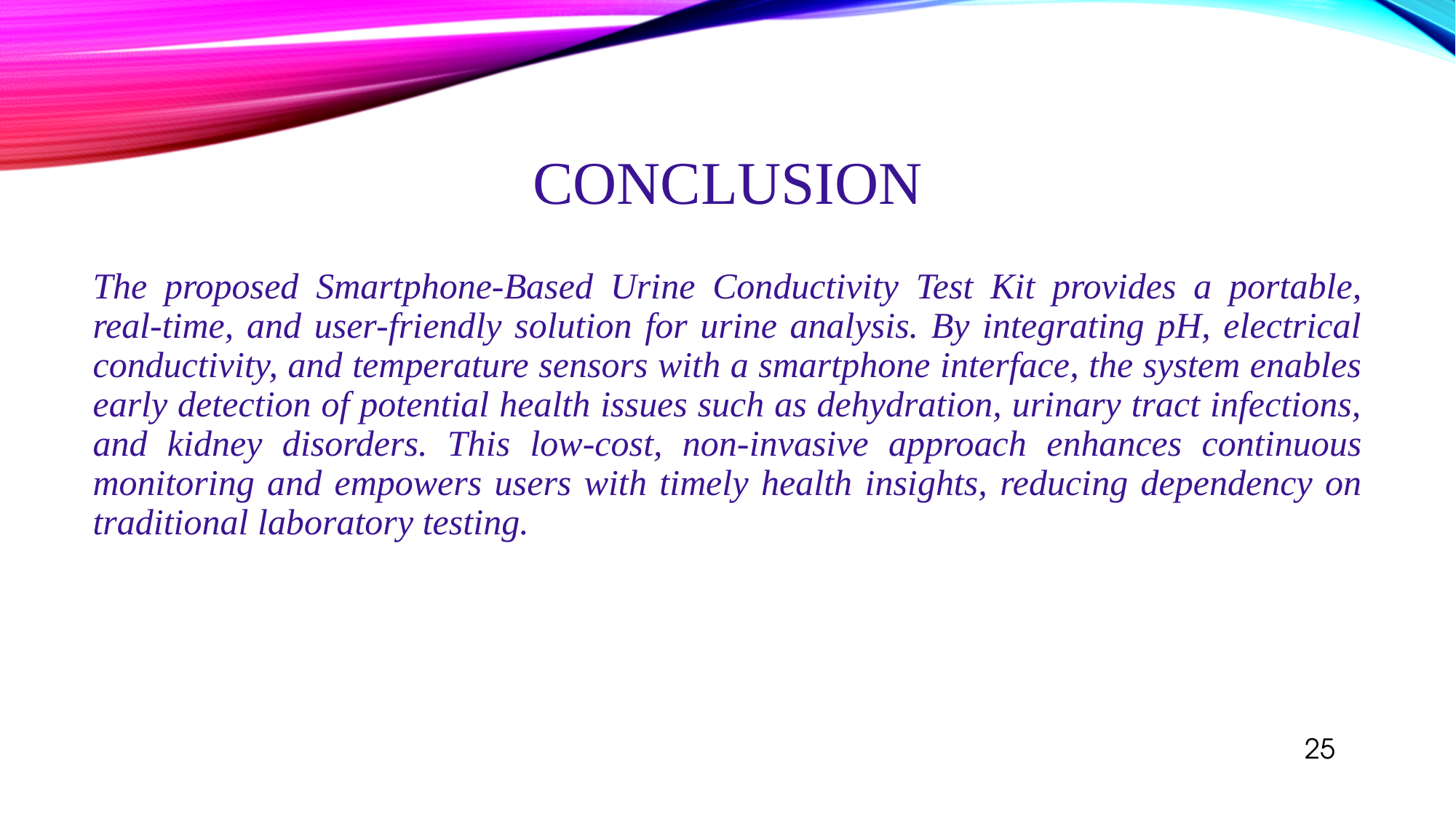

# CONCLUSION
The proposed Smartphone-Based Urine Conductivity Test Kit provides a portable, real-time, and user-friendly solution for urine analysis. By integrating pH, electrical conductivity, and temperature sensors with a smartphone interface, the system enables early detection of potential health issues such as dehydration, urinary tract infections, and kidney disorders. This low-cost, non-invasive approach enhances continuous monitoring and empowers users with timely health insights, reducing dependency on traditional laboratory testing.

25